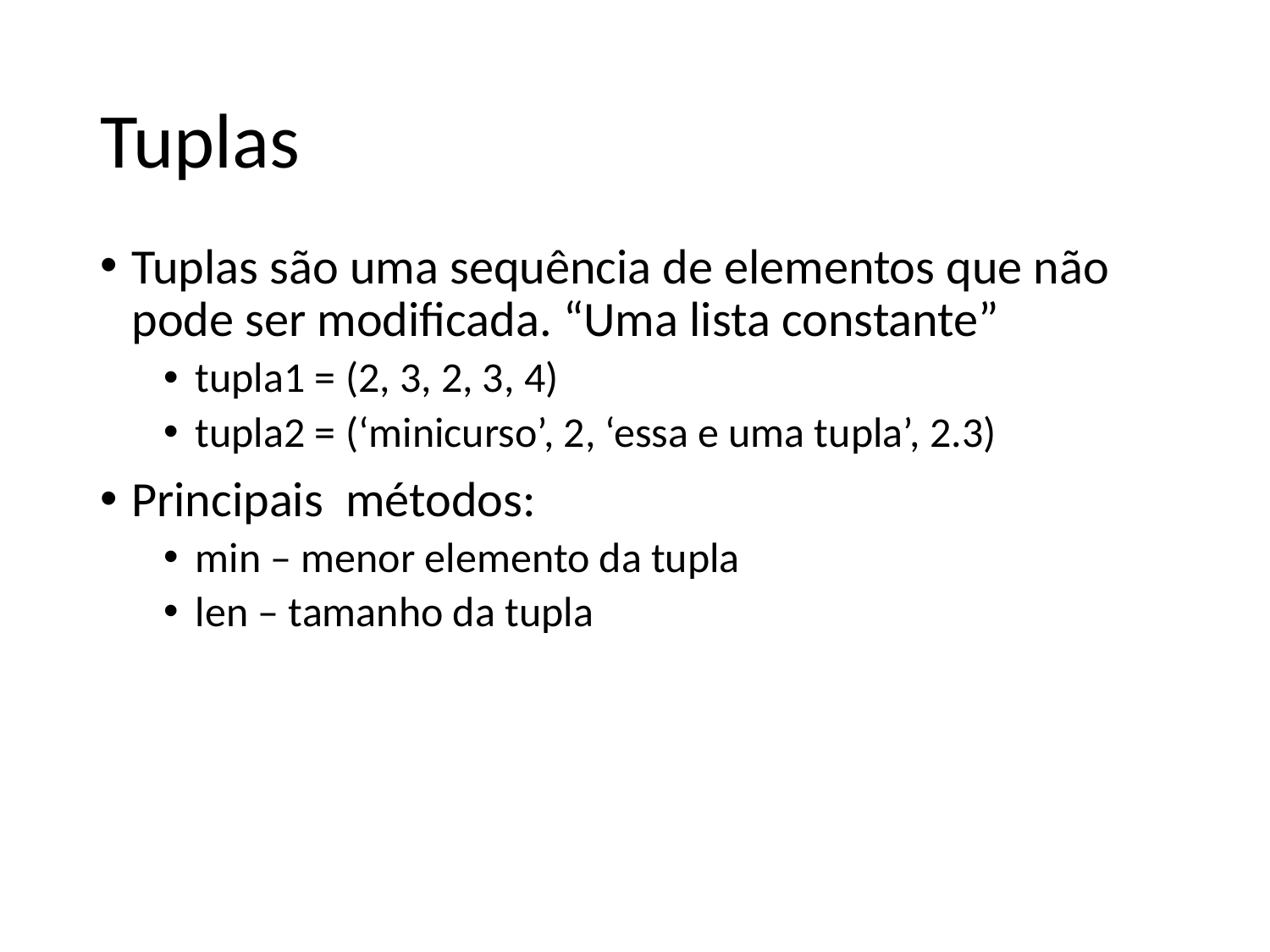

# Tuplas
Tuplas são uma sequência de elementos que não pode ser modificada. “Uma lista constante”
tupla1 = (2, 3, 2, 3, 4)
tupla2 = (‘minicurso’, 2, ‘essa e uma tupla’, 2.3)
Principais  métodos:
min – menor elemento da tupla
len – tamanho da tupla